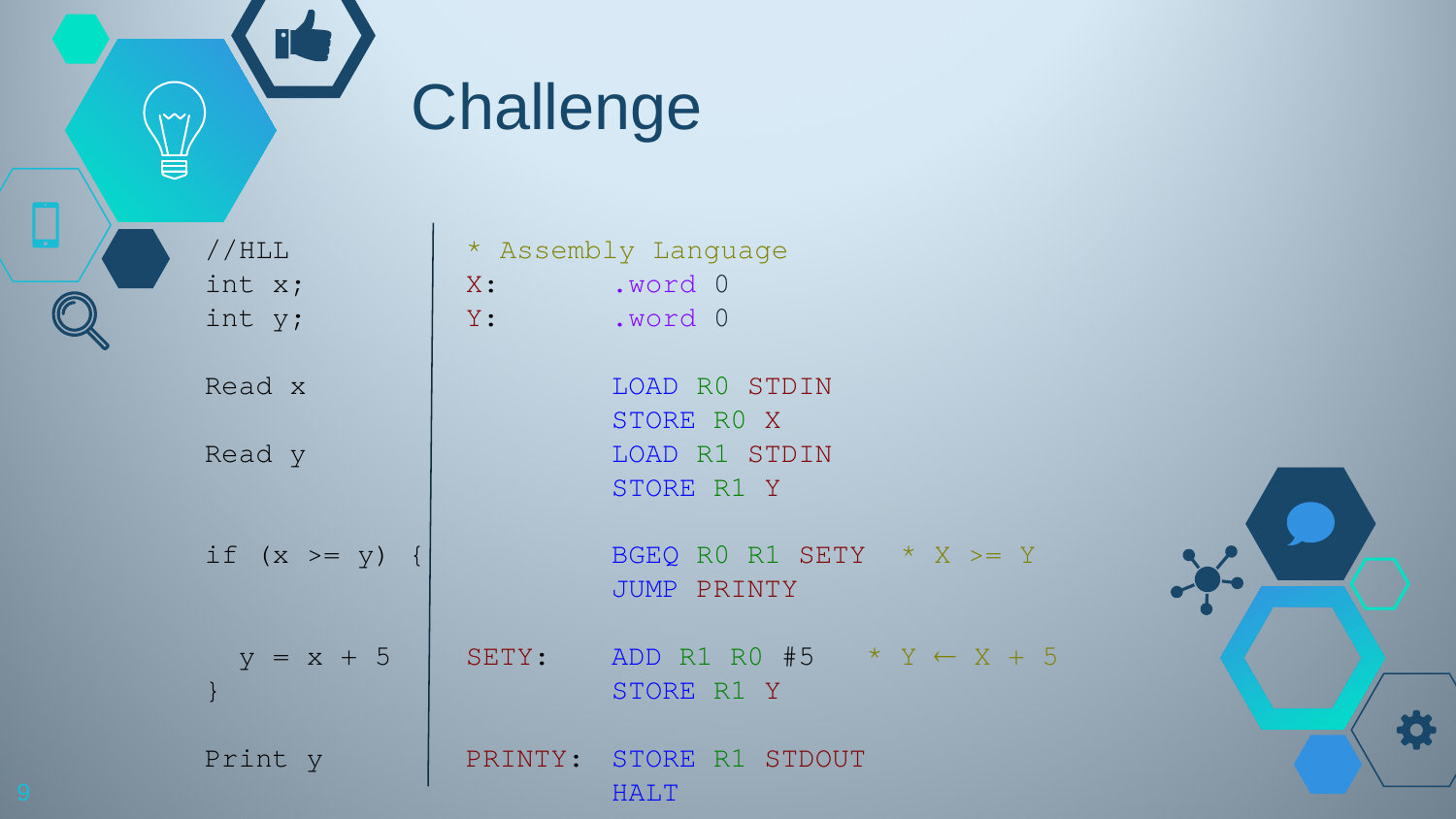

Challenge
//HLL
int x;
int y;

Read x

Read y

if (x >= y) {

  y = x + 5
}

Print y

* Assembly Language
X:	.word 0
Y:	.word 0

	LOAD R0 STDIN
	STORE R0 X
	LOAD R1 STDIN
	STORE R1 Y

	BGEQ R0 R1 SETY  * X >= Y
	JUMP PRINTY

SETY:	ADD R1 R0 #5   * Y ← X + 5
        	STORE R1 Y

PRINTY:	STORE R1 STDOUT
	HALT
9